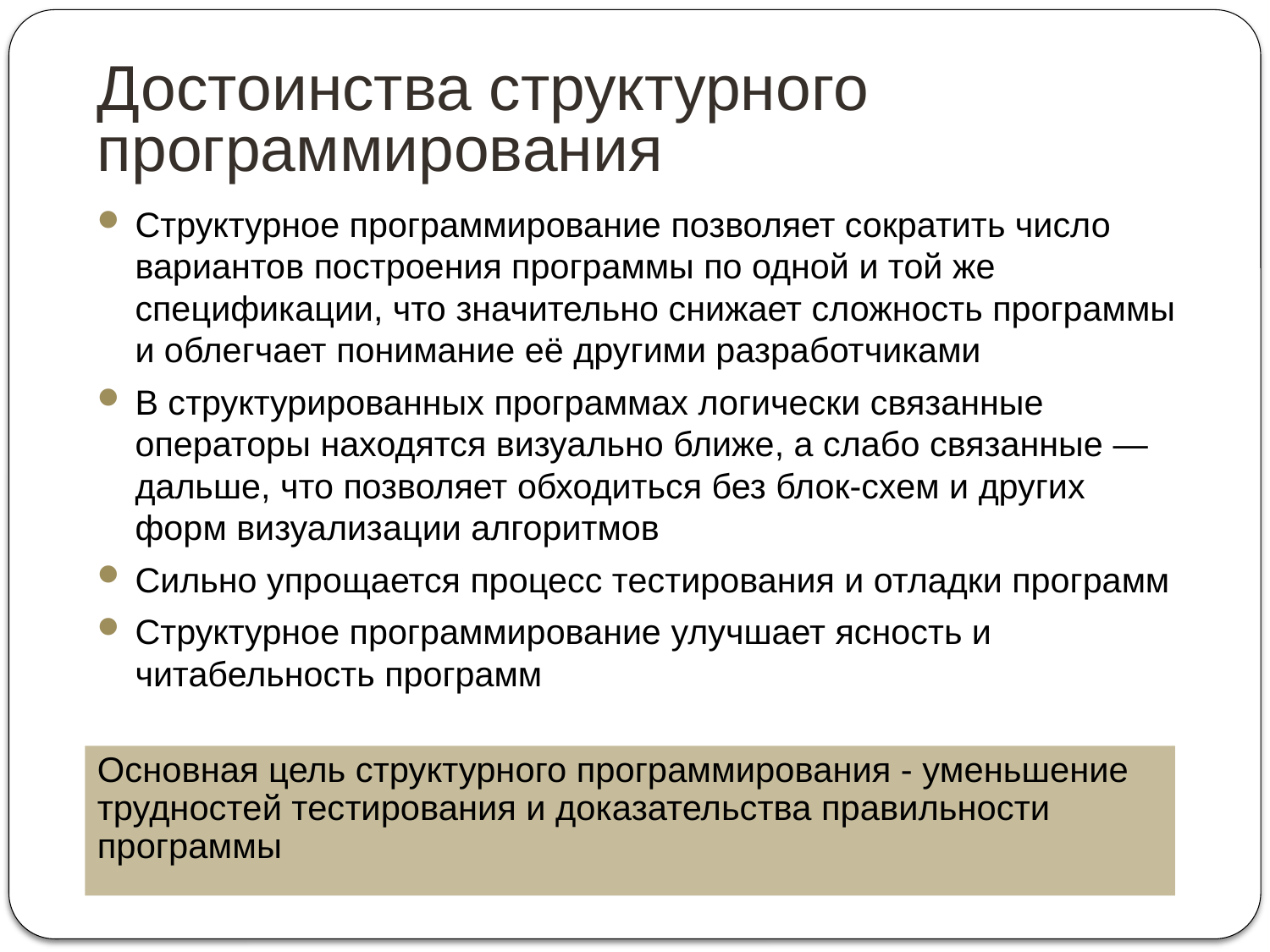

Достоинства структурного программирования
Структурное программирование позволяет сократить число вариантов построения программы по одной и той же спецификации, что значительно снижает сложность программы и облегчает понимание её другими разработчиками
В структурированных программах логически связанные операторы находятся визуально ближе, а слабо связанные — дальше, что позволяет обходиться без блок-схем и других форм визуализации алгоритмов
Сильно упрощается процесс тестирования и отладки программ
Структурное программирование улучшает ясность и читабельность программ

Основная цель структурного программирования - уменьшение трудностей тестирования и доказательства правильности программы